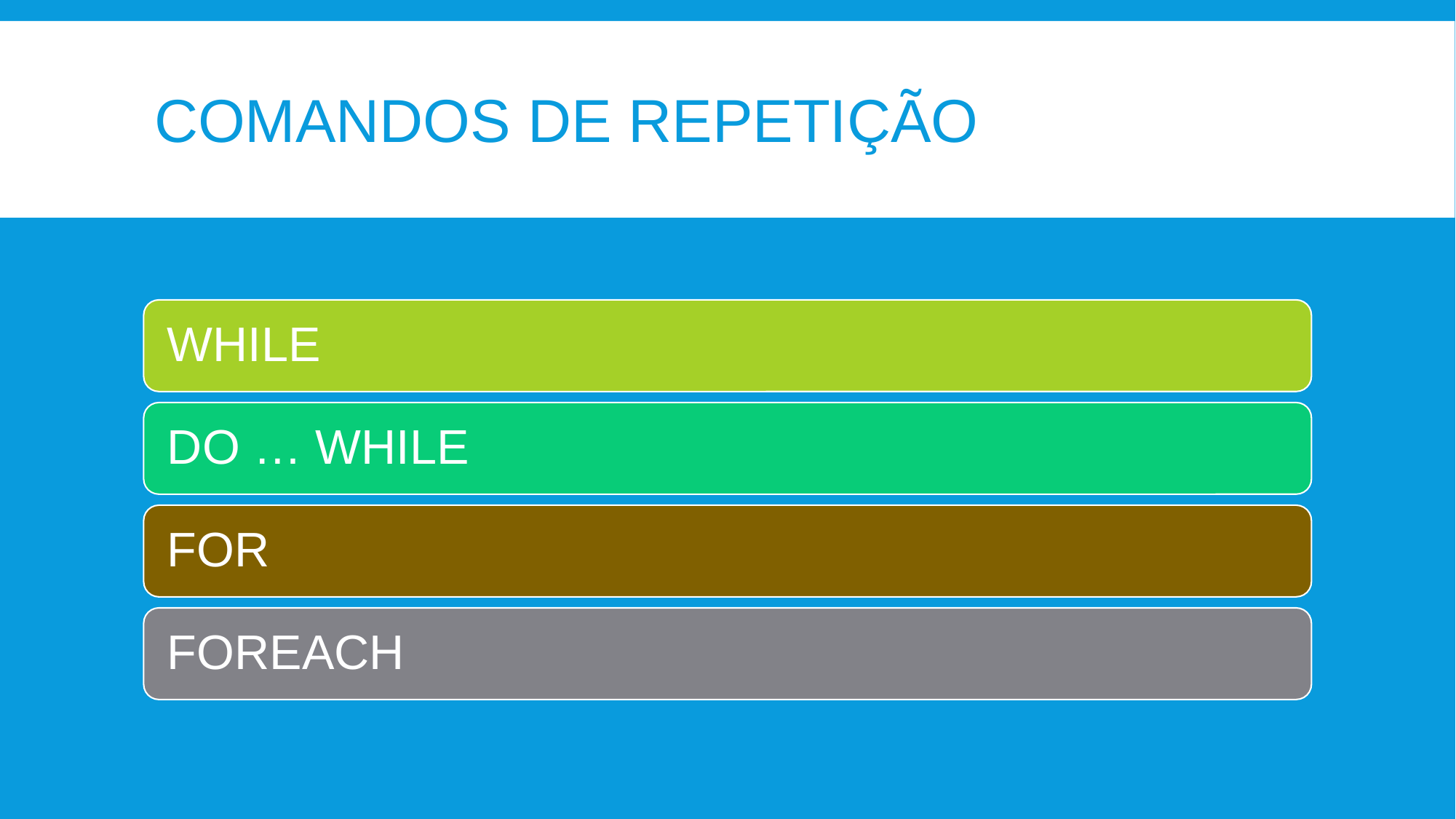

# Comandos de repetição
WHILE
DO … WHILE
FOR
FOREACH